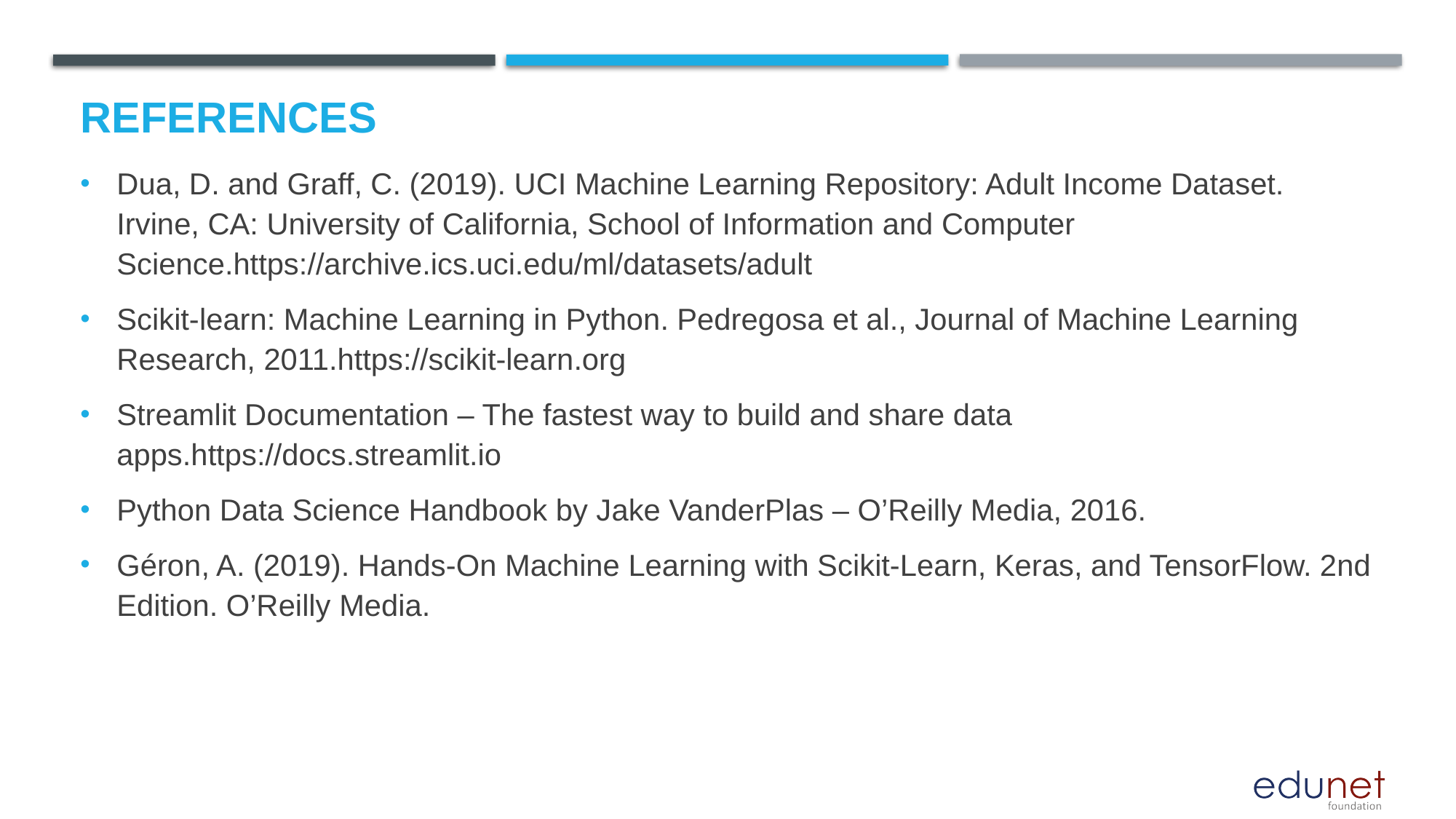

# References
Dua, D. and Graff, C. (2019). UCI Machine Learning Repository: Adult Income Dataset. Irvine, CA: University of California, School of Information and Computer Science.https://archive.ics.uci.edu/ml/datasets/adult
Scikit-learn: Machine Learning in Python. Pedregosa et al., Journal of Machine Learning Research, 2011.https://scikit-learn.org
Streamlit Documentation – The fastest way to build and share data apps.https://docs.streamlit.io
Python Data Science Handbook by Jake VanderPlas – O’Reilly Media, 2016.
Géron, A. (2019). Hands-On Machine Learning with Scikit-Learn, Keras, and TensorFlow. 2nd Edition. O’Reilly Media.